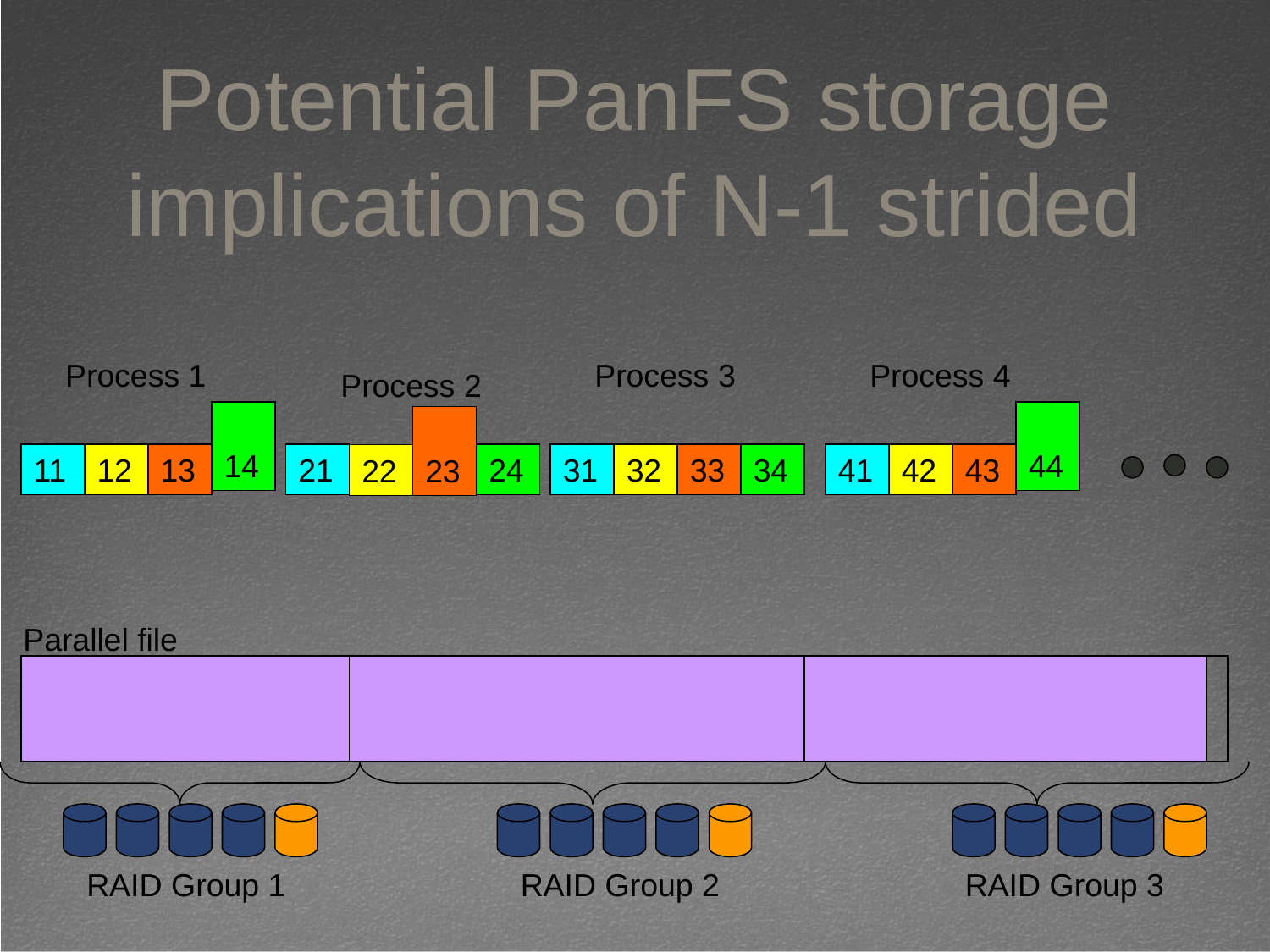

# Potential PanFS storage implications of N-1 strided
Process 1
Process 3
Process 4
Process 2
  14
 44
 23
11
12
13
21
24
31
32
33
34
41
42
43
22

Parallel file

RAID Group 1
RAID Group 2
RAID Group 3